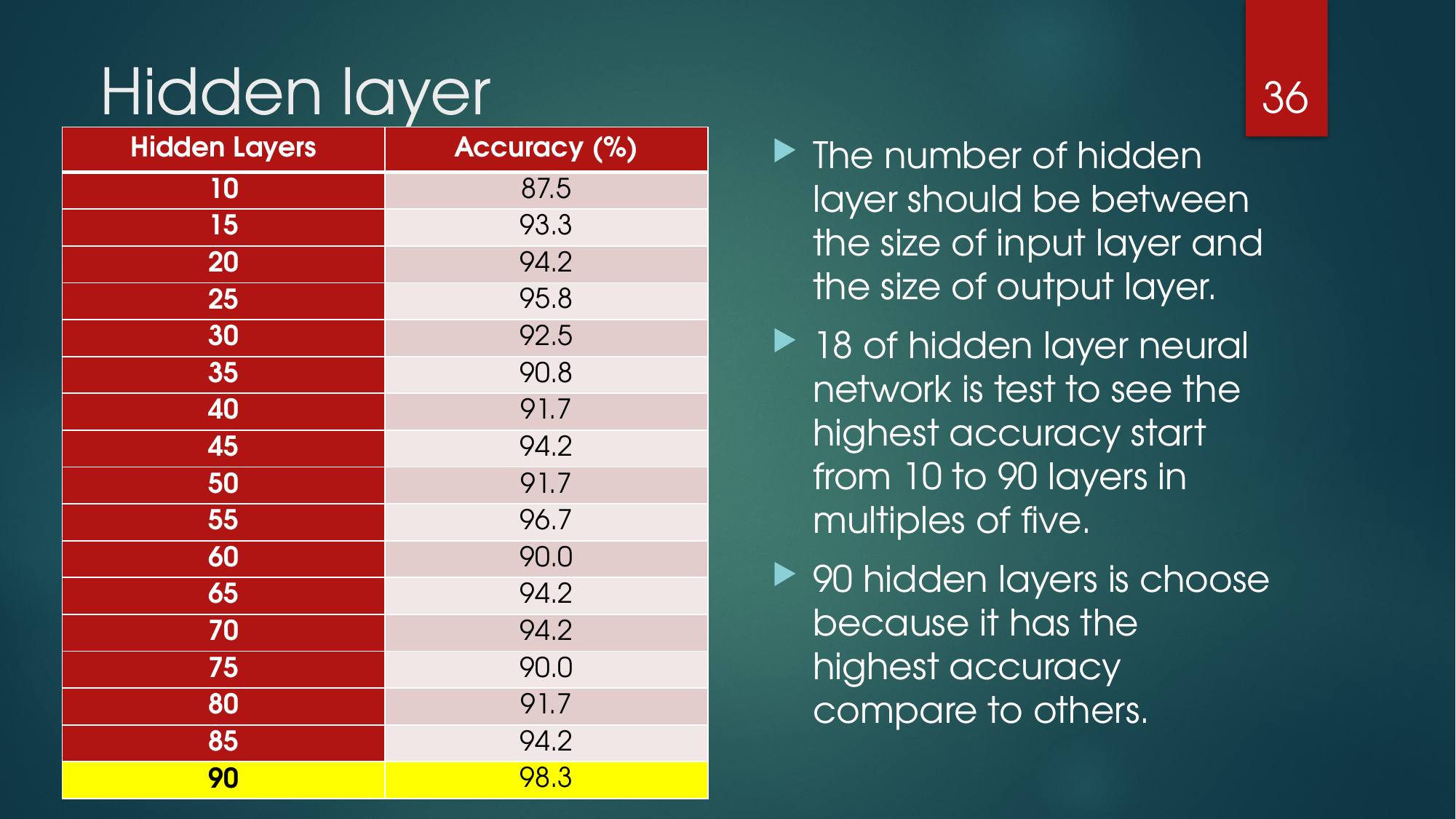

36
# Hidden layer
The number of hidden layer should be between the size of input layer and the size of output layer.
18 of hidden layer neural network is test to see the highest accuracy start from 10 to 90 layers in multiples of five.
90 hidden layers is choose because it has the highest accuracy compare to others.
| Hidden Layers | Accuracy (%) |
| --- | --- |
| 10 | 87.5 |
| 15 | 93.3 |
| 20 | 94.2 |
| 25 | 95.8 |
| 30 | 92.5 |
| 35 | 90.8 |
| 40 | 91.7 |
| 45 | 94.2 |
| 50 | 91.7 |
| 55 | 96.7 |
| 60 | 90.0 |
| 65 | 94.2 |
| 70 | 94.2 |
| 75 | 90.0 |
| 80 | 91.7 |
| 85 | 94.2 |
| 90 | 98.3 |